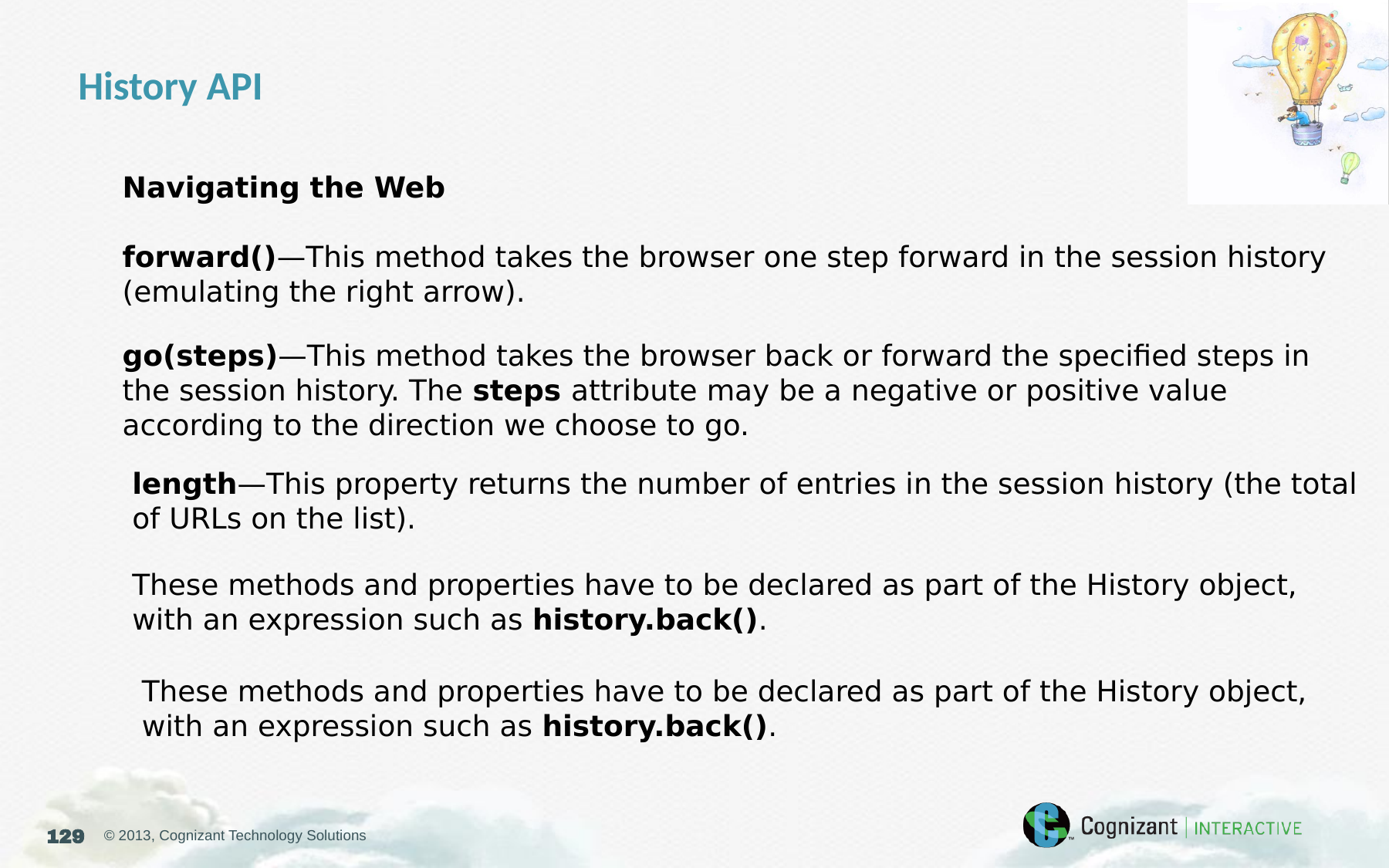

History API
Navigating the Web
forward()—This method takes the browser one step forward in the session history (emulating the right arrow).
go(steps)—This method takes the browser back or forward the specified steps in the session history. The steps attribute may be a negative or positive value according to the direction we choose to go.
length—This property returns the number of entries in the session history (the total of URLs on the list).
These methods and properties have to be declared as part of the History object, with an expression such as history.back().
These methods and properties have to be declared as part of the History object, with an expression such as history.back().